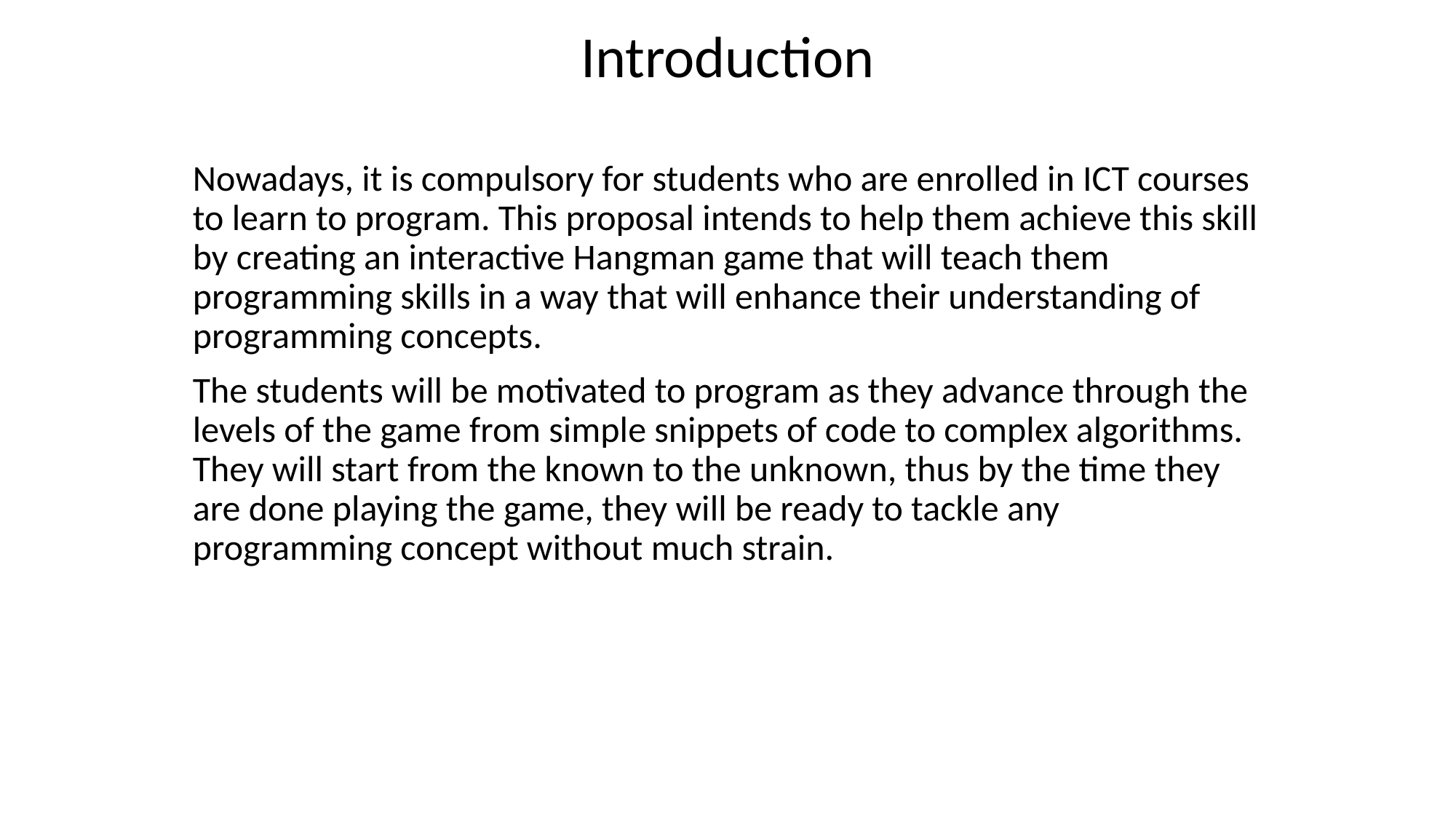

# Introduction
Nowadays, it is compulsory for students who are enrolled in ICT courses to learn to program. This proposal intends to help them achieve this skill by creating an interactive Hangman game that will teach them programming skills in a way that will enhance their understanding of programming concepts.
The students will be motivated to program as they advance through the levels of the game from simple snippets of code to complex algorithms. They will start from the known to the unknown, thus by the time they are done playing the game, they will be ready to tackle any programming concept without much strain.